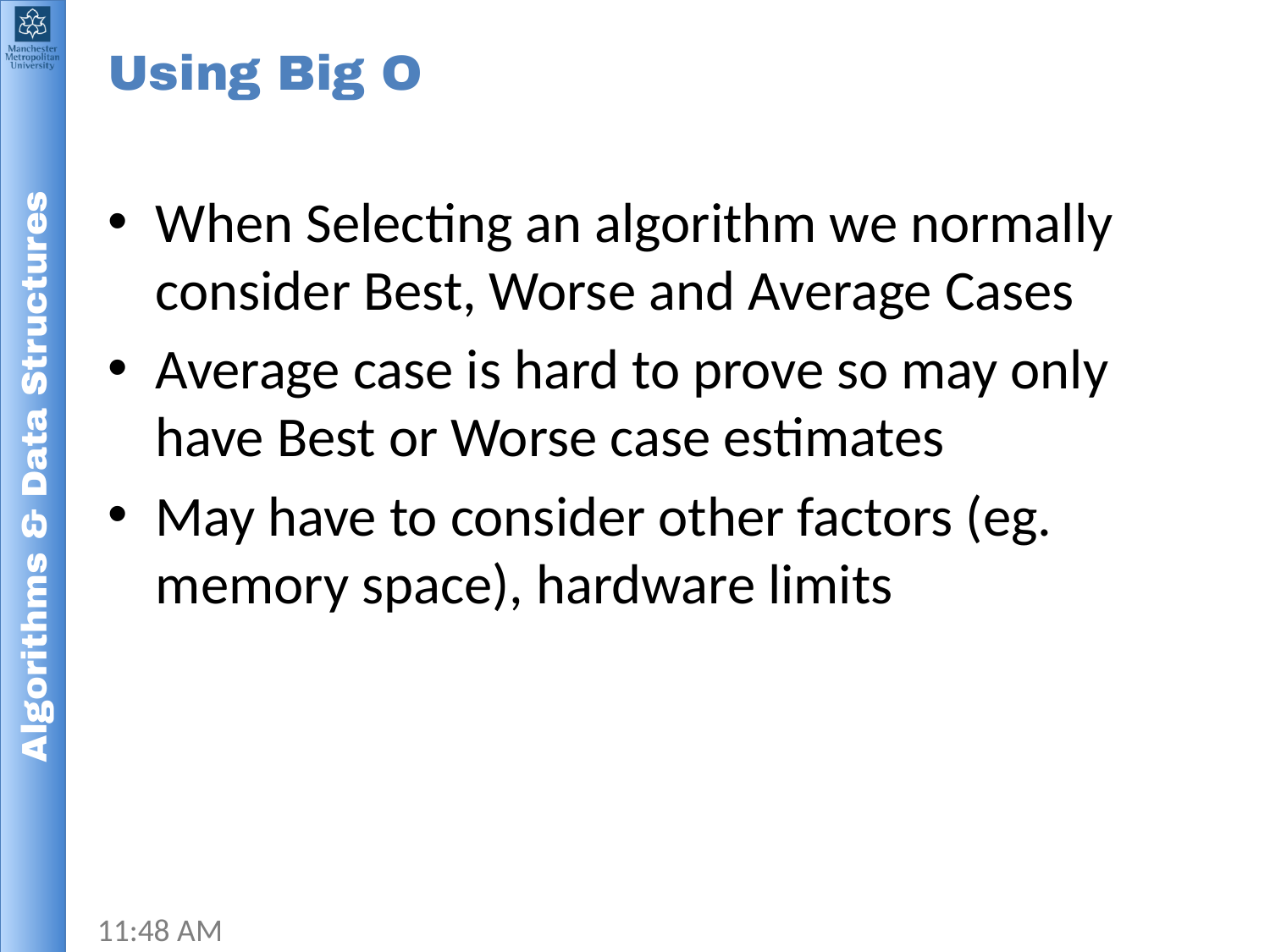

# Using Big O
When Selecting an algorithm we normally consider Best, Worse and Average Cases
Average case is hard to prove so may only have Best or Worse case estimates
May have to consider other factors (eg. memory space), hardware limits